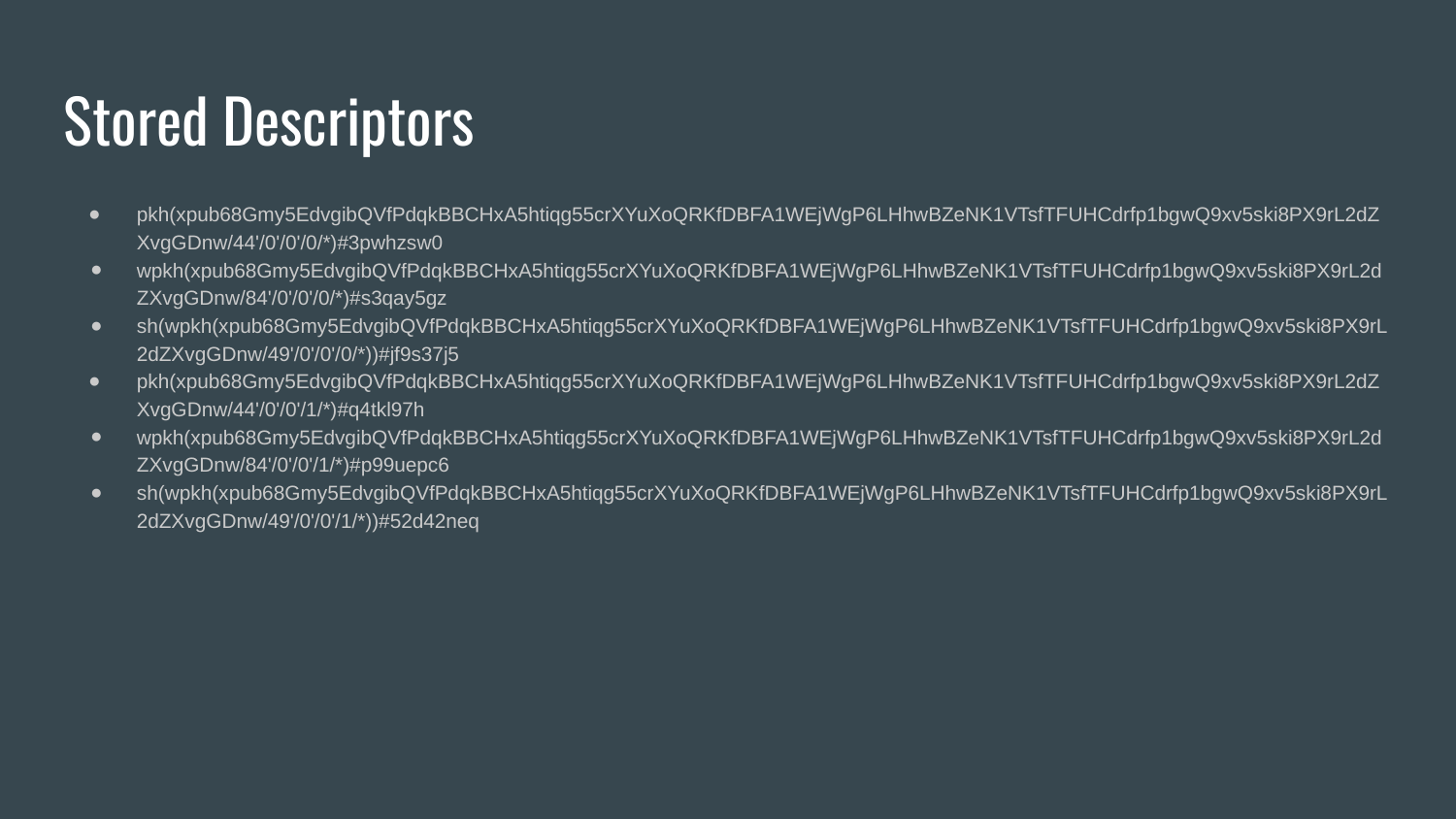

Stored Descriptors
pkh(xpub68Gmy5EdvgibQVfPdqkBBCHxA5htiqg55crXYuXoQRKfDBFA1WEjWgP6LHhwBZeNK1VTsfTFUHCdrfp1bgwQ9xv5ski8PX9rL2dZXvgGDnw/44'/0'/0'/0/*)#3pwhzsw0
wpkh(xpub68Gmy5EdvgibQVfPdqkBBCHxA5htiqg55crXYuXoQRKfDBFA1WEjWgP6LHhwBZeNK1VTsfTFUHCdrfp1bgwQ9xv5ski8PX9rL2dZXvgGDnw/84'/0'/0'/0/*)#s3qay5gz
sh(wpkh(xpub68Gmy5EdvgibQVfPdqkBBCHxA5htiqg55crXYuXoQRKfDBFA1WEjWgP6LHhwBZeNK1VTsfTFUHCdrfp1bgwQ9xv5ski8PX9rL2dZXvgGDnw/49'/0'/0'/0/*))#jf9s37j5
pkh(xpub68Gmy5EdvgibQVfPdqkBBCHxA5htiqg55crXYuXoQRKfDBFA1WEjWgP6LHhwBZeNK1VTsfTFUHCdrfp1bgwQ9xv5ski8PX9rL2dZXvgGDnw/44'/0'/0'/1/*)#q4tkl97h
wpkh(xpub68Gmy5EdvgibQVfPdqkBBCHxA5htiqg55crXYuXoQRKfDBFA1WEjWgP6LHhwBZeNK1VTsfTFUHCdrfp1bgwQ9xv5ski8PX9rL2dZXvgGDnw/84'/0'/0'/1/*)#p99uepc6
sh(wpkh(xpub68Gmy5EdvgibQVfPdqkBBCHxA5htiqg55crXYuXoQRKfDBFA1WEjWgP6LHhwBZeNK1VTsfTFUHCdrfp1bgwQ9xv5ski8PX9rL2dZXvgGDnw/49'/0'/0'/1/*))#52d42neq